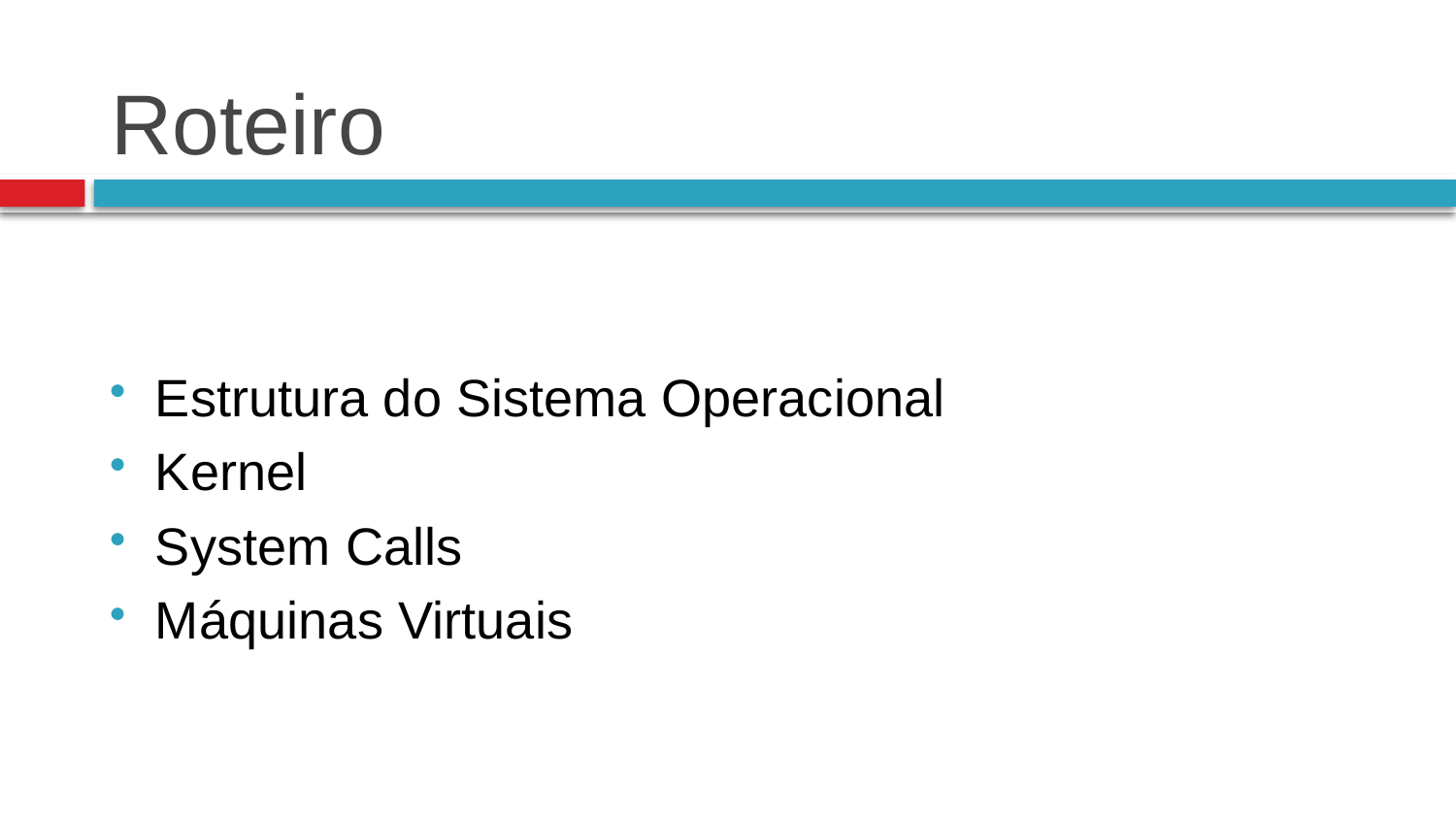

# Roteiro
Estrutura do Sistema Operacional
Kernel
System Calls
Máquinas Virtuais